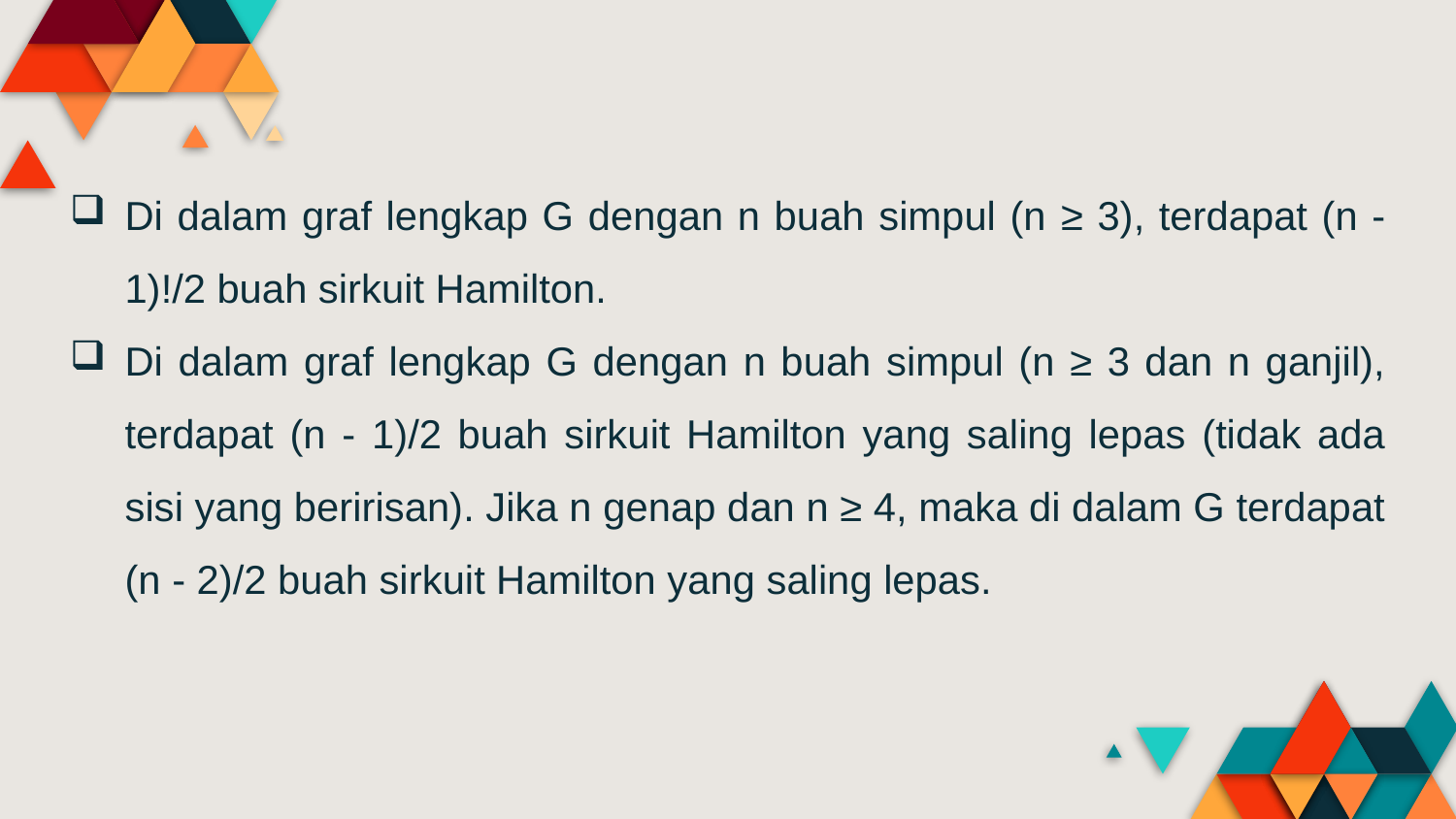

Di dalam graf lengkap G dengan n buah simpul (n ≥ 3), terdapat (n - 1)!/2 buah sirkuit Hamilton.
Di dalam graf lengkap G dengan n buah simpul (n ≥ 3 dan n ganjil), terdapat (n - 1)/2 buah sirkuit Hamilton yang saling lepas (tidak ada sisi yang beririsan). Jika n genap dan n ≥ 4, maka di dalam G terdapat (n - 2)/2 buah sirkuit Hamilton yang saling lepas.